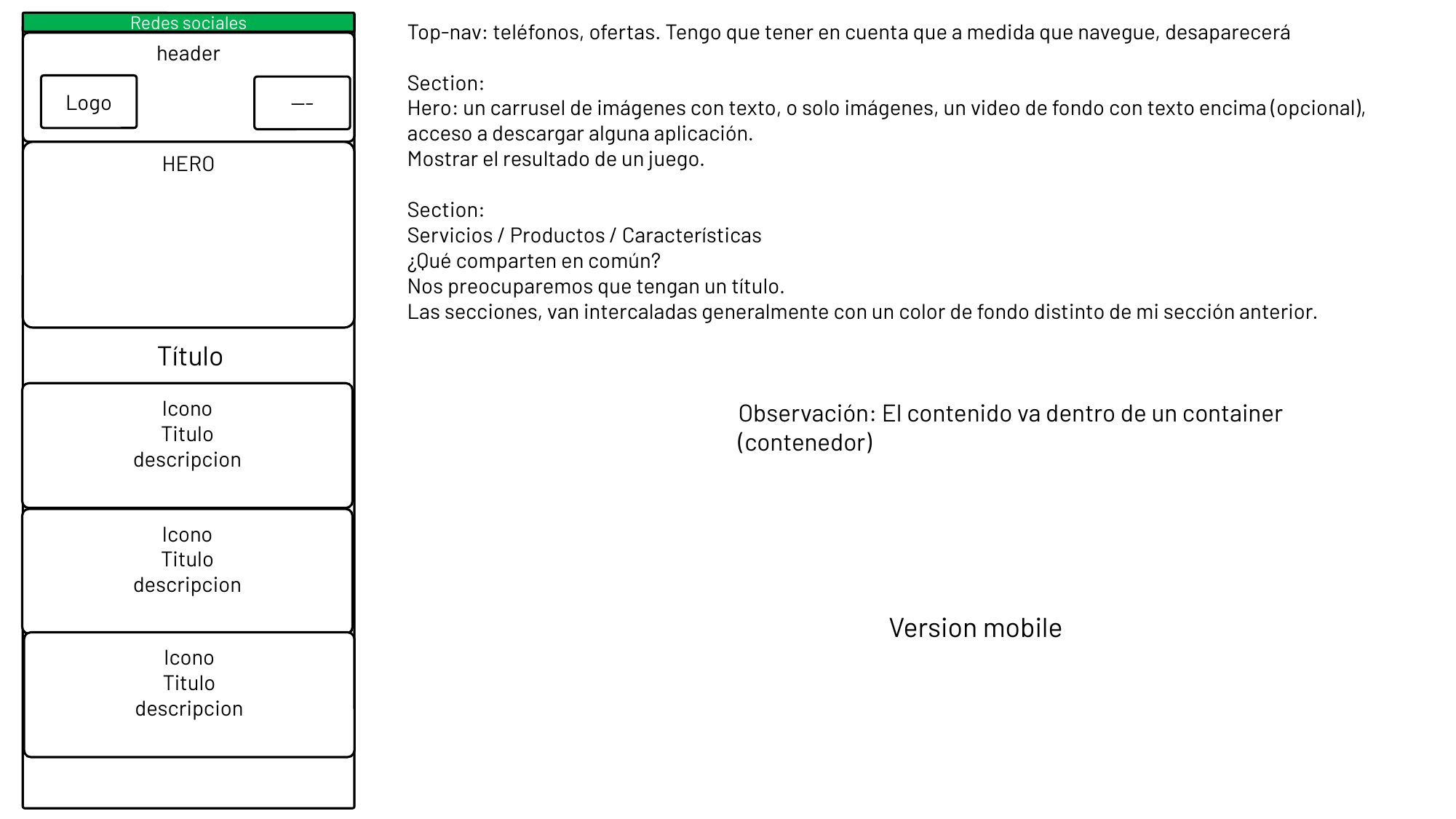

Top-nav: teléfonos, ofertas. Tengo que tener en cuenta que a medida que navegue, desaparecerá

Section:
Hero: un carrusel de imágenes con texto, o solo imágenes, un video de fondo con texto encima (opcional), acceso a descargar alguna aplicación.
Mostrar el resultado de un juego.

Section:
Servicios / Productos / Características
¿Qué comparten en común?
Nos preocuparemos que tengan un título.
Las secciones, van intercaladas generalmente con un color de fondo distinto de mi sección anterior.
Redes sociales
header
Logo
---
HERO
Título
Icono
Titulo
descripcion

Observación: El contenido va dentro de un container (contenedor)
Icono
Titulo
descripcion

Version mobile
Icono
Titulo
descripcion